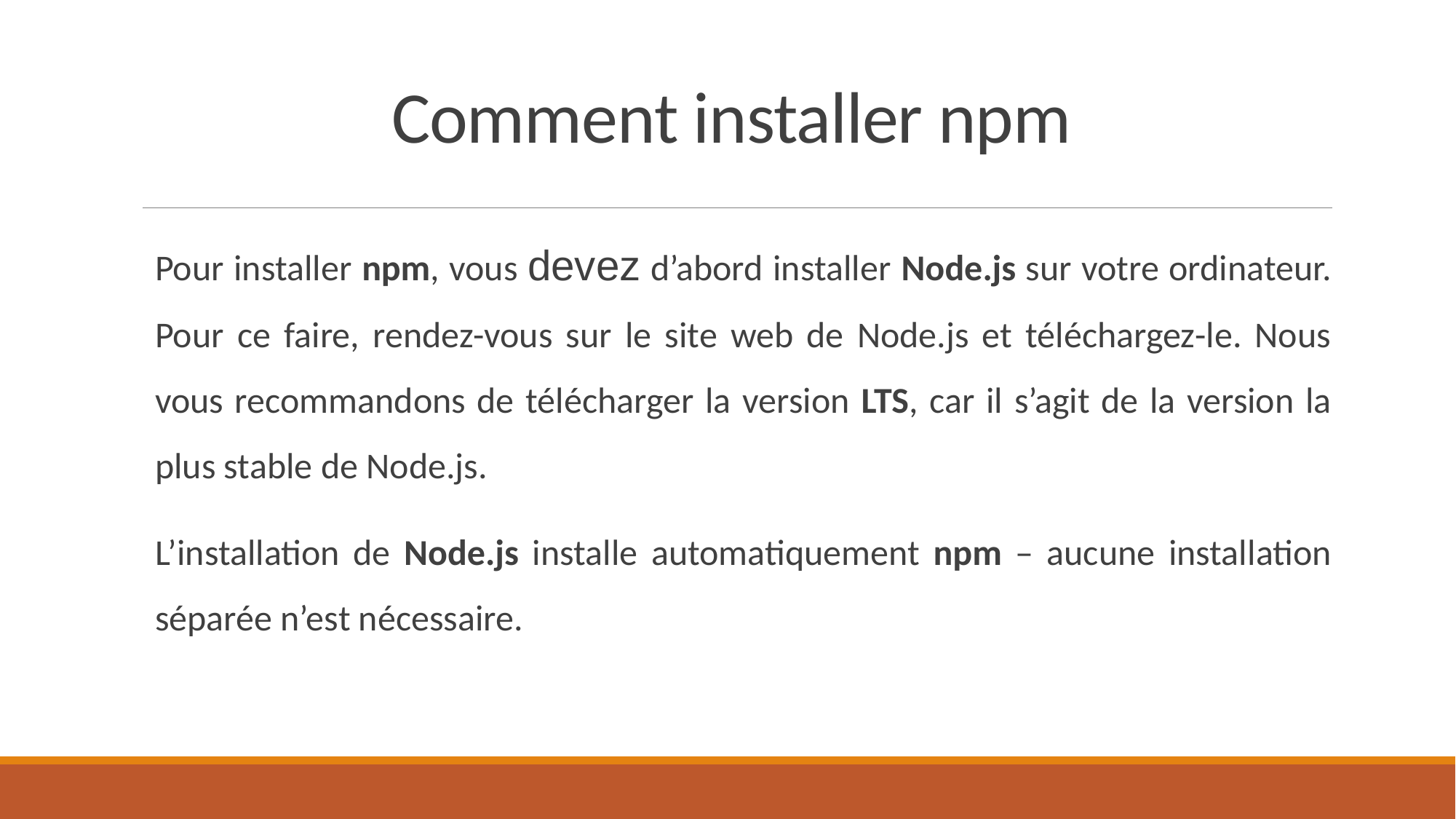

# Comment installer npm
Pour installer npm, vous devez d’abord installer Node.js sur votre ordinateur. Pour ce faire, rendez-vous sur le site web de Node.js et téléchargez-le. Nous vous recommandons de télécharger la version LTS, car il s’agit de la version la plus stable de Node.js.
L’installation de Node.js installe automatiquement npm – aucune installation séparée n’est nécessaire.